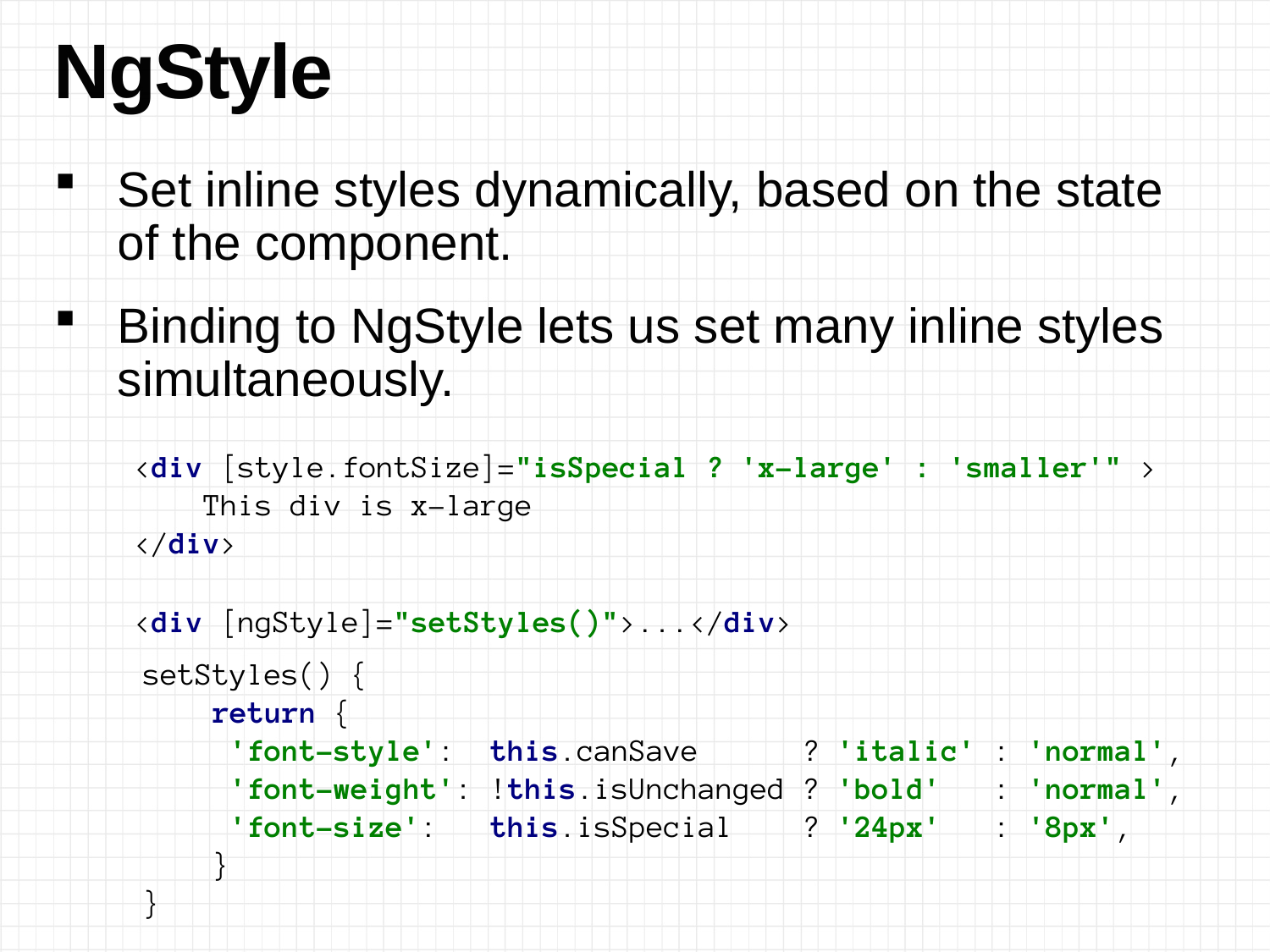

# NgStyle
Set inline styles dynamically, based on the state of the component.

Binding to NgStyle lets us set many inline styles simultaneously.
<div [style.fontSize]="isSpecial ? 'x-large' : 'smaller'" >
    This div is x-large
</div>
<div [ngStyle]="setStyles()">...</div>
setStyles() {
    return {
     'font-style':  this.canSave      ? 'italic' : 'normal',
     'font-weight': !this.isUnchanged ? 'bold'   : 'normal',
     'font-size':   this.isSpecial    ? '24px'   : '8px',
    }
}